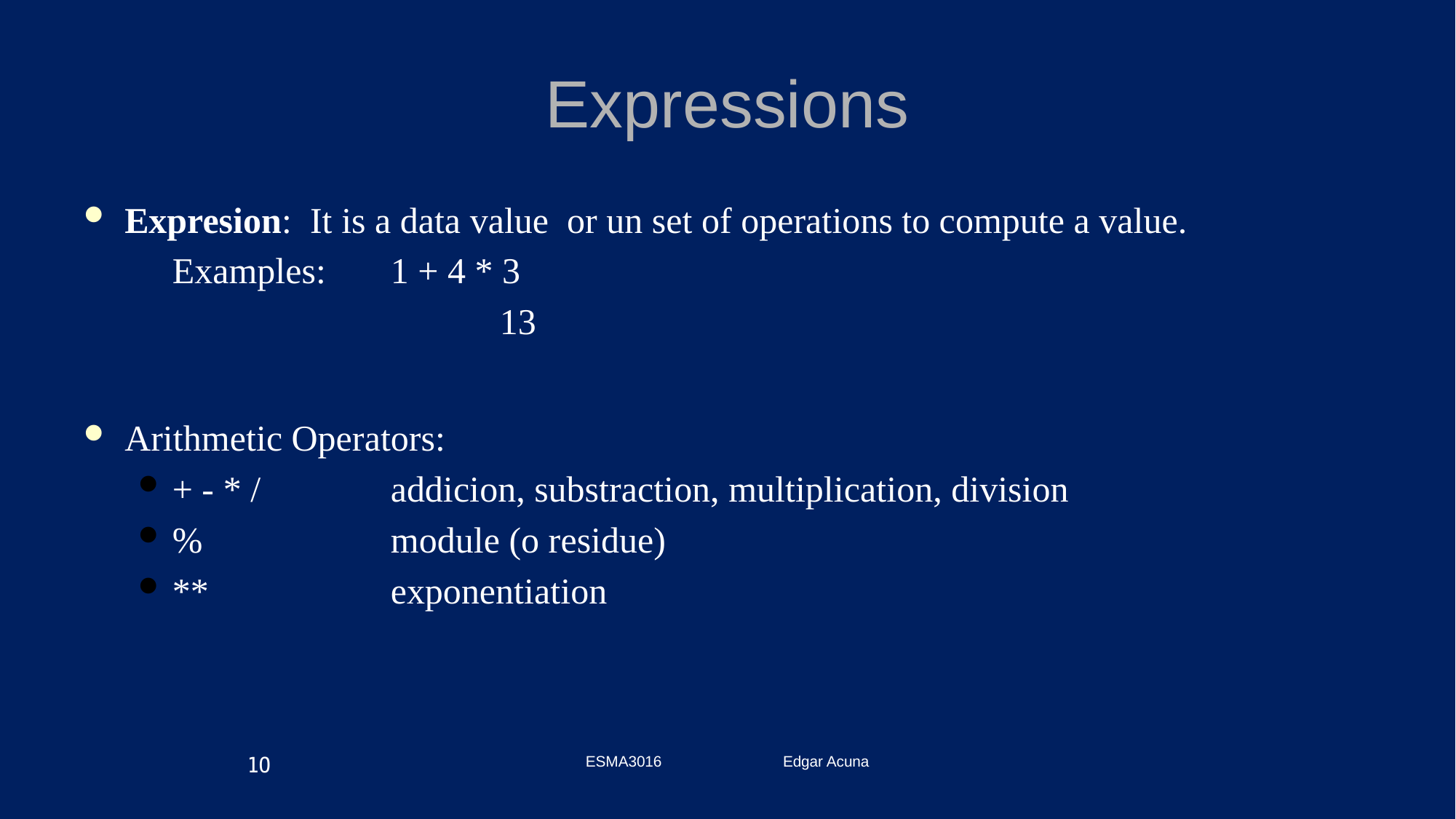

# Expressions
Expresion:  It is a data value  or un set of operations to compute a value.
	Examples:	1 + 4 * 3
				13

Arithmetic Operators:
+ - * /		addicion, substraction, multiplication, division
% 	            module (o residue)
**	 	exponentiation
10
ESMA3016                             Edgar Acuna